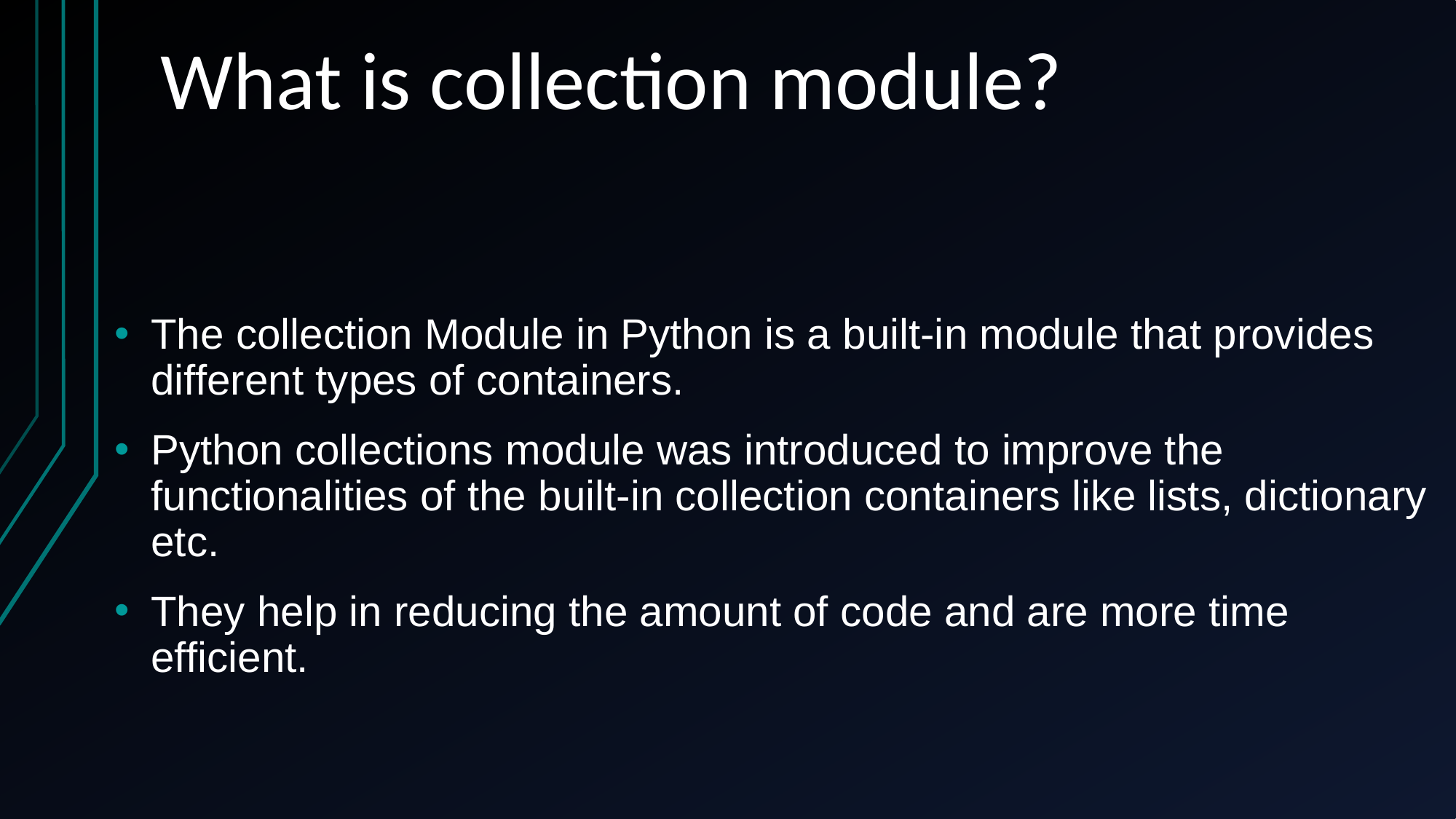

# What is collection module?

The collection Module in Python is a built-in module that provides different types of containers.
Python collections module was introduced to improve the functionalities of the built-in collection containers like lists, dictionary etc.
They help in reducing the amount of code and are more time efficient.